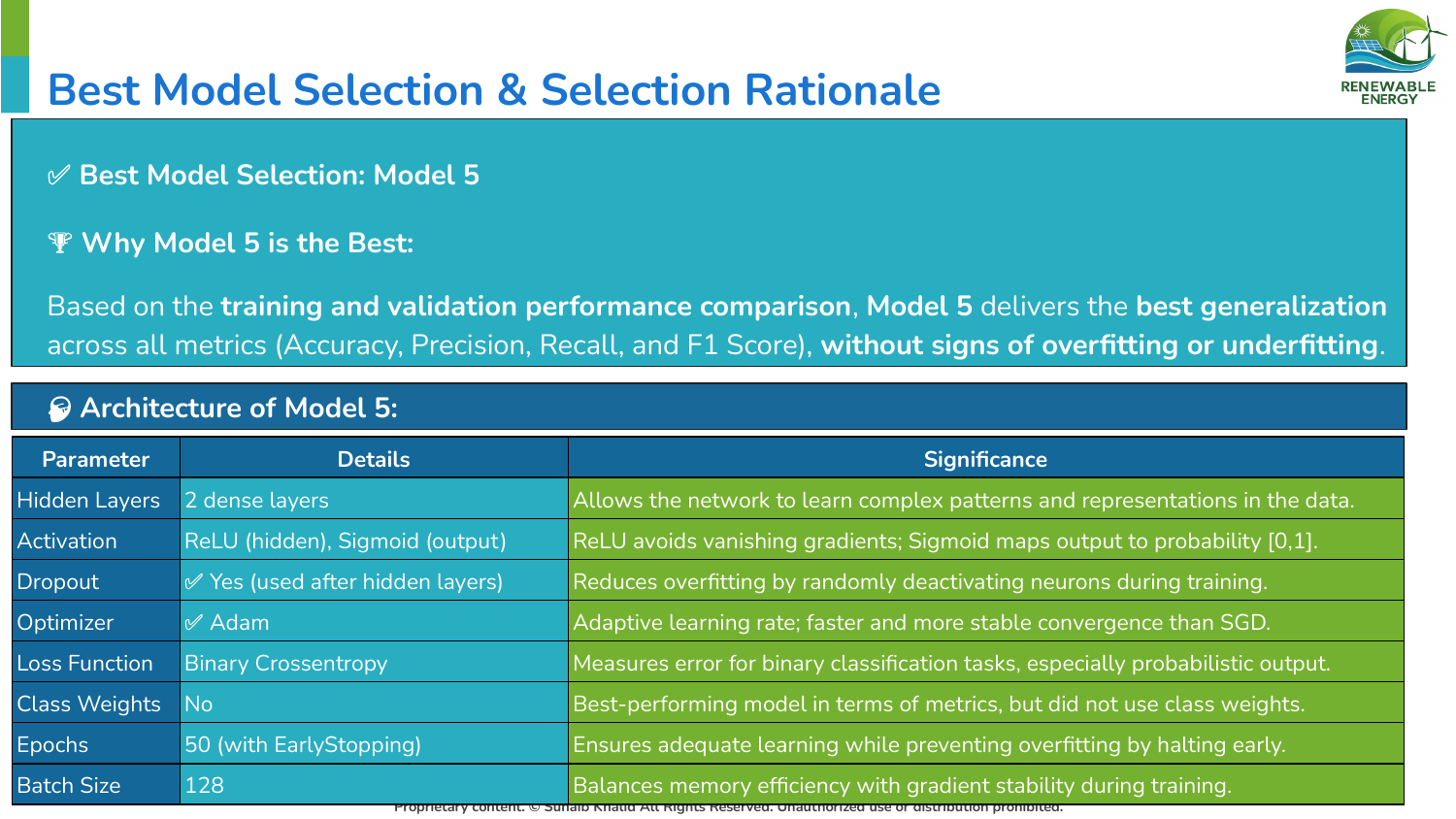

# Best Model Selection & Selection Rationale

✅ Best Model Selection: Model 5
🏆 Why Model 5 is the Best:
Based on the training and validation performance comparison, Model 5 delivers the best generalization across all metrics (Accuracy, Precision, Recall, and F1 Score), without signs of overfitting or underfitting.
🧠 Architecture of Model 5:

| Parameter | Details | Significance |
| --- | --- | --- |
| Hidden Layers | 2 dense layers | Allows the network to learn complex patterns and representations in the data. |
| Activation | ReLU (hidden), Sigmoid (output) | ReLU avoids vanishing gradients; Sigmoid maps output to probability [0,1]. |
| Dropout | ✅ Yes (used after hidden layers) | Reduces overfitting by randomly deactivating neurons during training. |
| Optimizer | ✅ Adam | Adaptive learning rate; faster and more stable convergence than SGD. |
| Loss Function | Binary Crossentropy | Measures error for binary classification tasks, especially probabilistic output. |
| Class Weights | No | Best-performing model in terms of metrics, but did not use class weights. |
| Epochs | 50 (with EarlyStopping) | Ensures adequate learning while preventing overfitting by halting early. |
| Batch Size | 128 | Balances memory efficiency with gradient stability during training. |